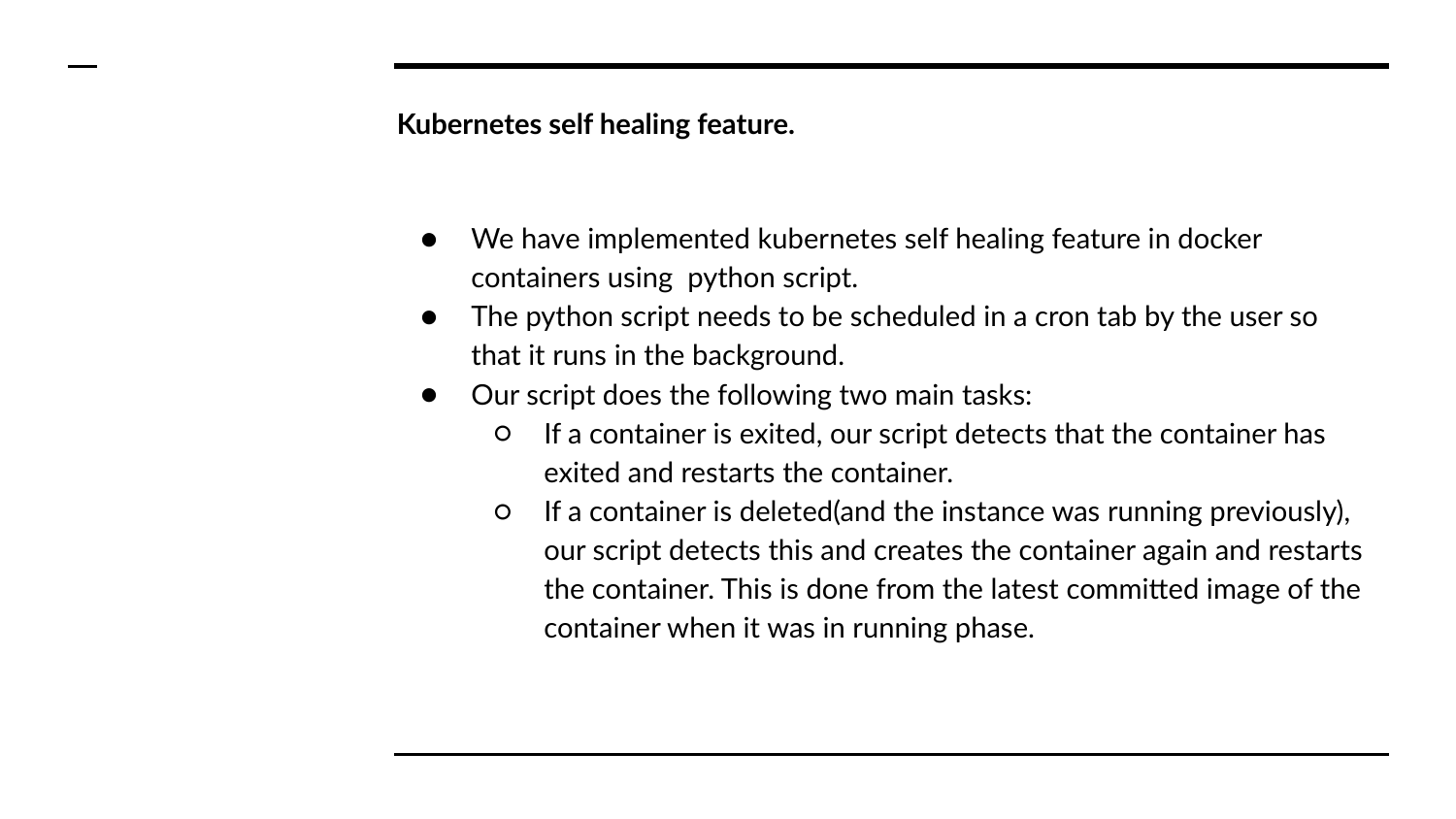

# Kubernetes self healing feature.
We have implemented kubernetes self healing feature in docker containers using  python script.
The python script needs to be scheduled in a cron tab by the user so that it runs in the background.
Our script does the following two main tasks:
If a container is exited, our script detects that the container has exited and restarts the container.
If a container is deleted(and the instance was running previously), our script detects this and creates the container again and restarts the container. This is done from the latest committed image of the container when it was in running phase.